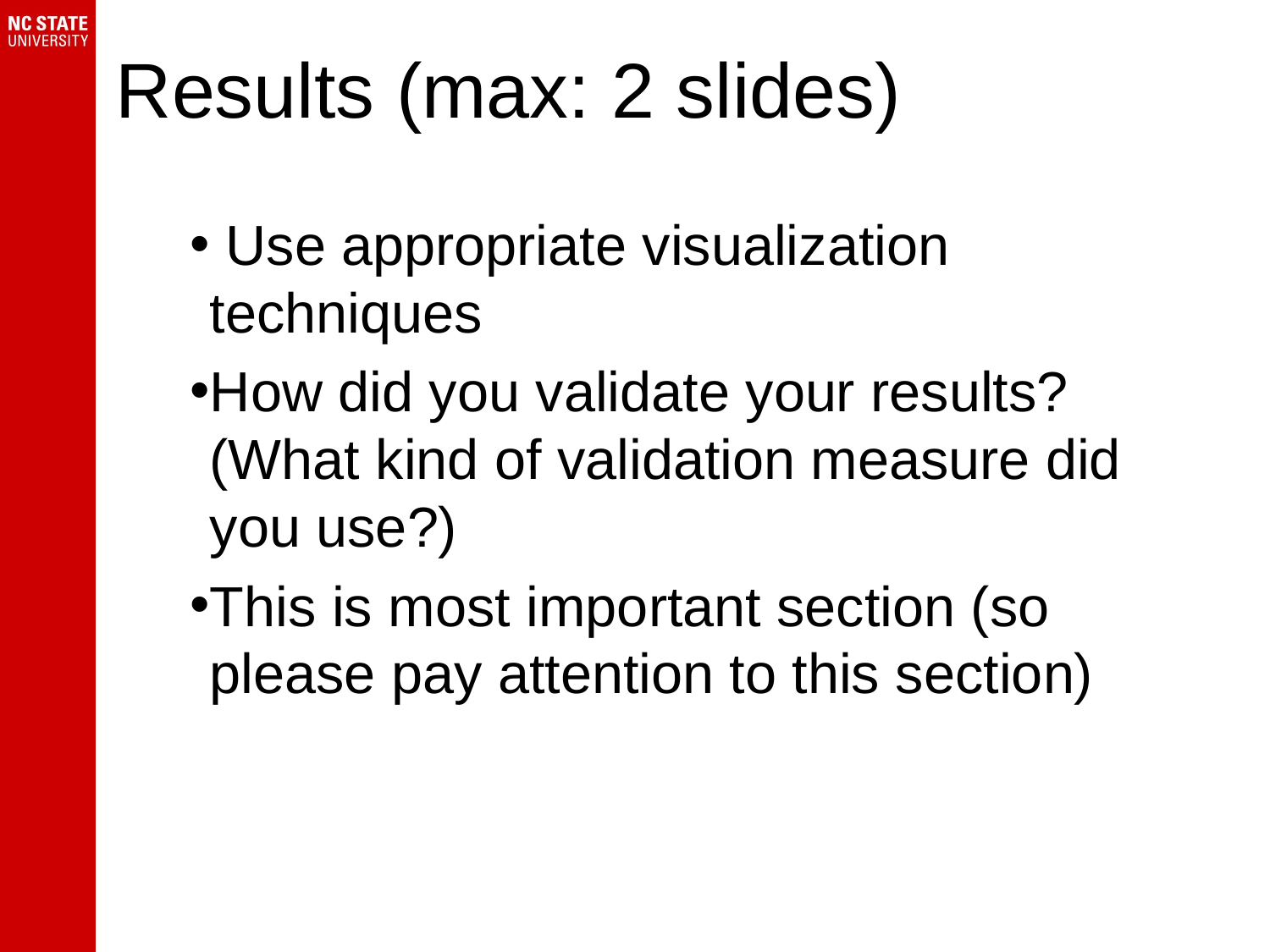

# Results (max: 2 slides)
 Use appropriate visualization techniques
How did you validate your results? (What kind of validation measure did you use?)
This is most important section (so please pay attention to this section)